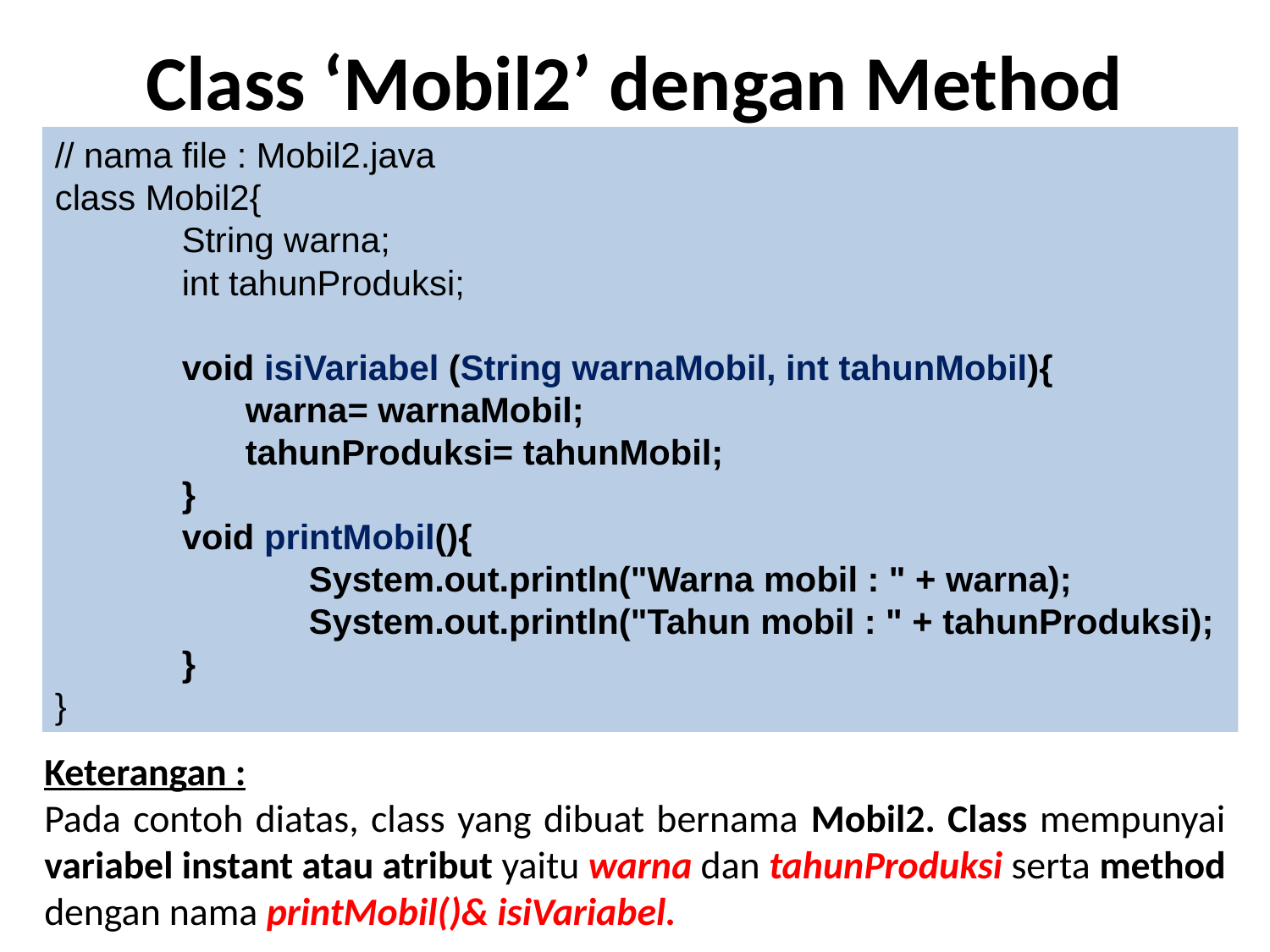

# Class ‘Mobil2’ dengan Method
// nama file : Mobil2.java
class Mobil2{
	String warna;
	int tahunProduksi;

	void isiVariabel (String warnaMobil, int tahunMobil){
warna= warnaMobil;
tahunProduksi= tahunMobil;
}
	void printMobil(){
		System.out.println("Warna mobil : " + warna);
		System.out.println("Tahun mobil : " + tahunProduksi);
	}
}
Keterangan :
Pada contoh diatas, class yang dibuat bernama Mobil2. Class mempunyai variabel instant atau atribut yaitu warna dan tahunProduksi serta method dengan nama printMobil()& isiVariabel.